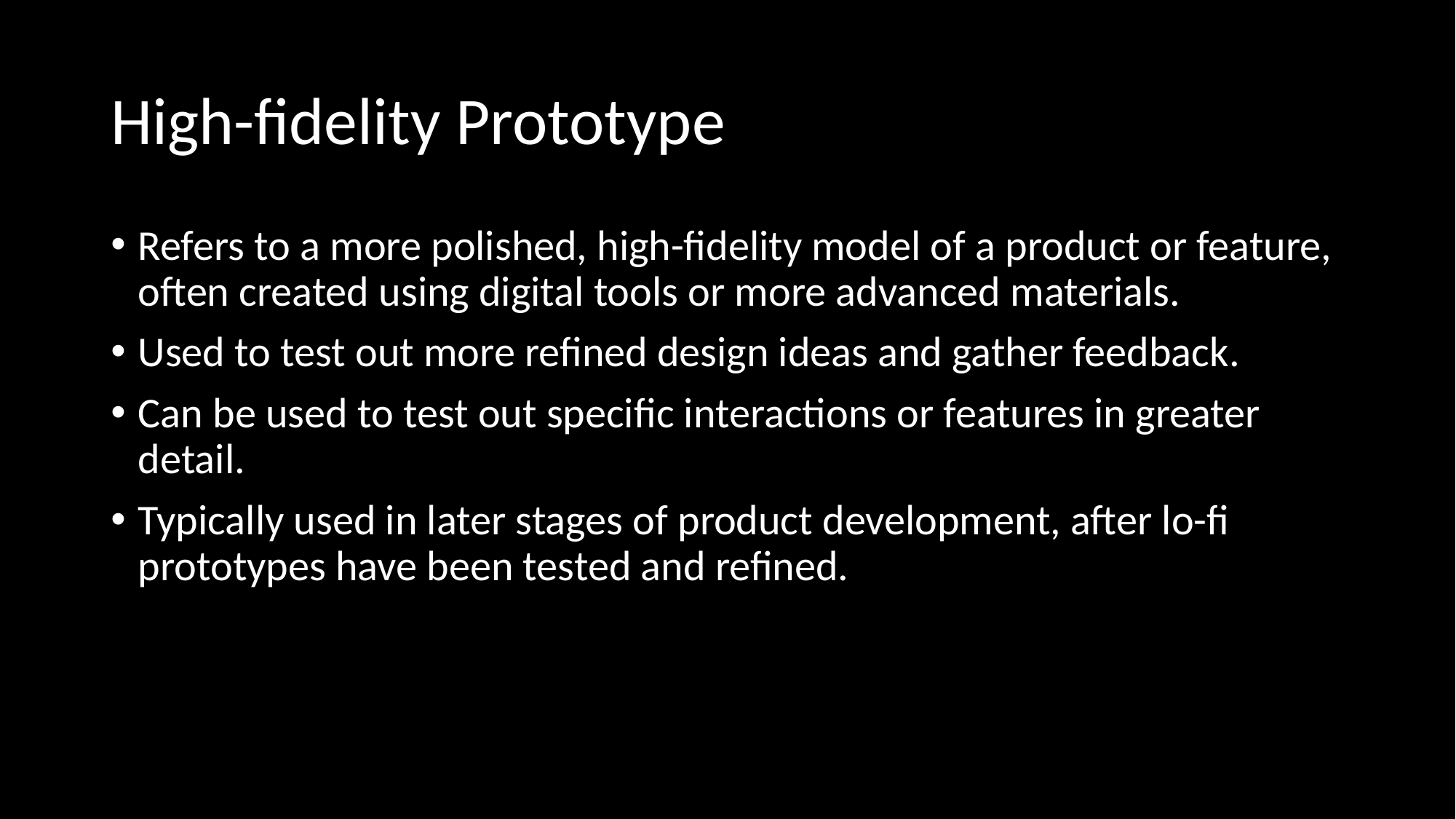

# High-fidelity Prototype
Refers to a more polished, high-fidelity model of a product or feature, often created using digital tools or more advanced materials.
Used to test out more refined design ideas and gather feedback.
Can be used to test out specific interactions or features in greater detail.
Typically used in later stages of product development, after lo-fi prototypes have been tested and refined.